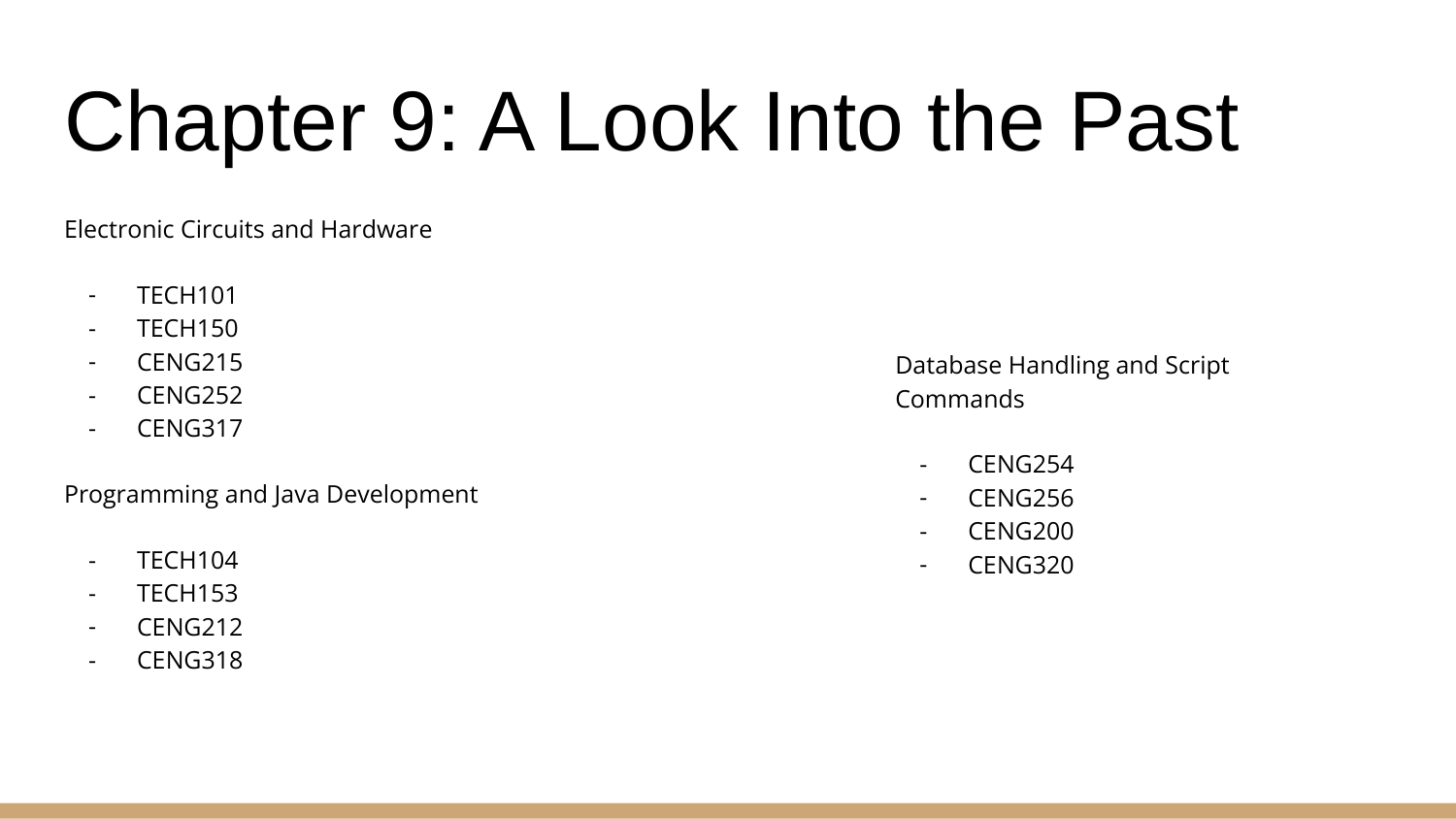

# Chapter 9: A Look Into the Past
Electronic Circuits and Hardware
TECH101
TECH150
CENG215
CENG252
CENG317
Programming and Java Development
TECH104
TECH153
CENG212
CENG318
Database Handling and Script Commands
CENG254
CENG256
CENG200
CENG320